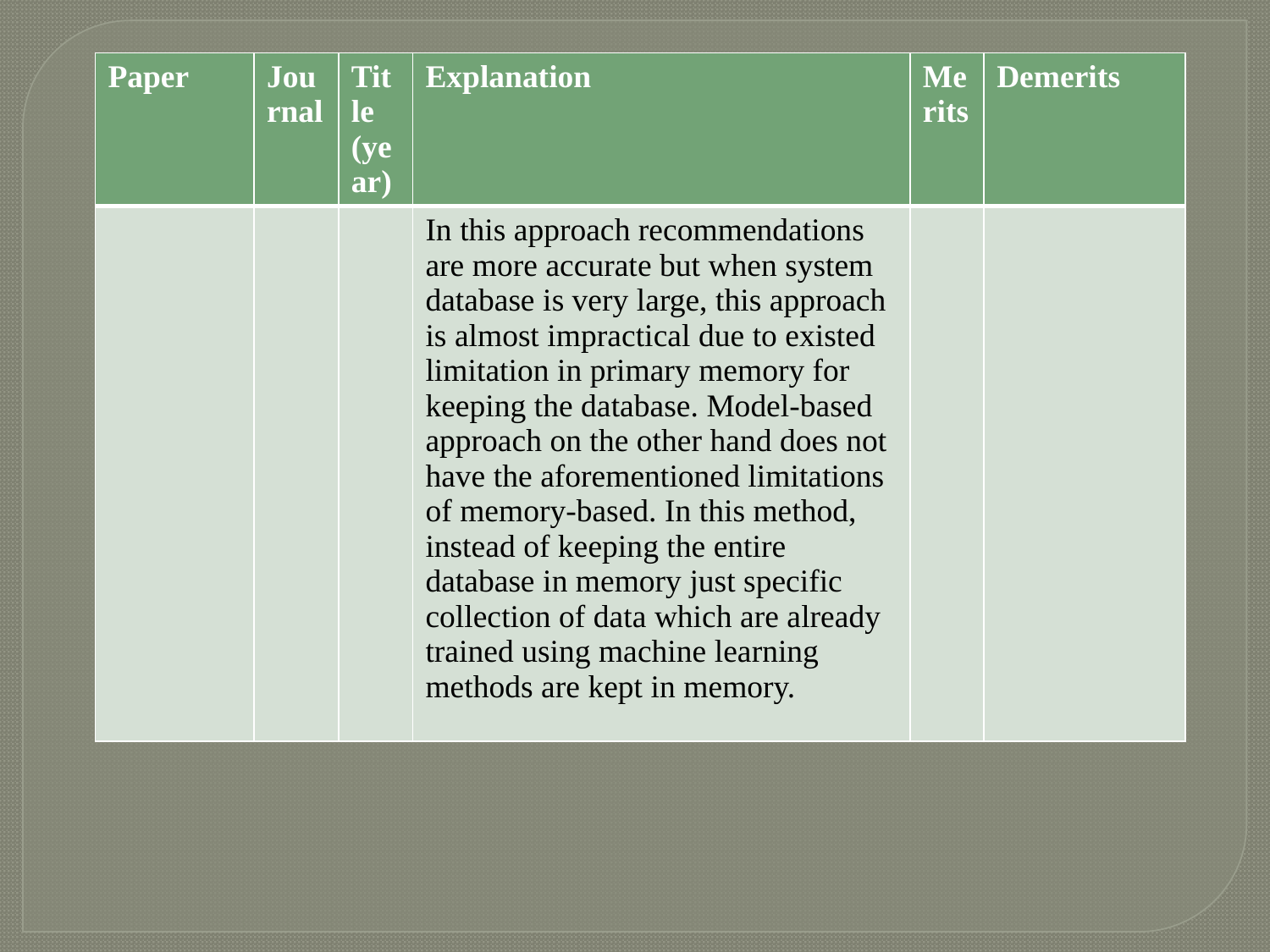

| Paper | Journal | Title (year) | Explanation | Merits | Demerits |
| --- | --- | --- | --- | --- | --- |
|  |  |  | In this approach recommendations are more accurate but when system database is very large, this approach is almost impractical due to existed limitation in primary memory for keeping the database. Model-based approach on the other hand does not have the aforementioned limitations of memory-based. In this method, instead of keeping the entire database in memory just specific collection of data which are already trained using machine learning methods are kept in memory. |  |  |